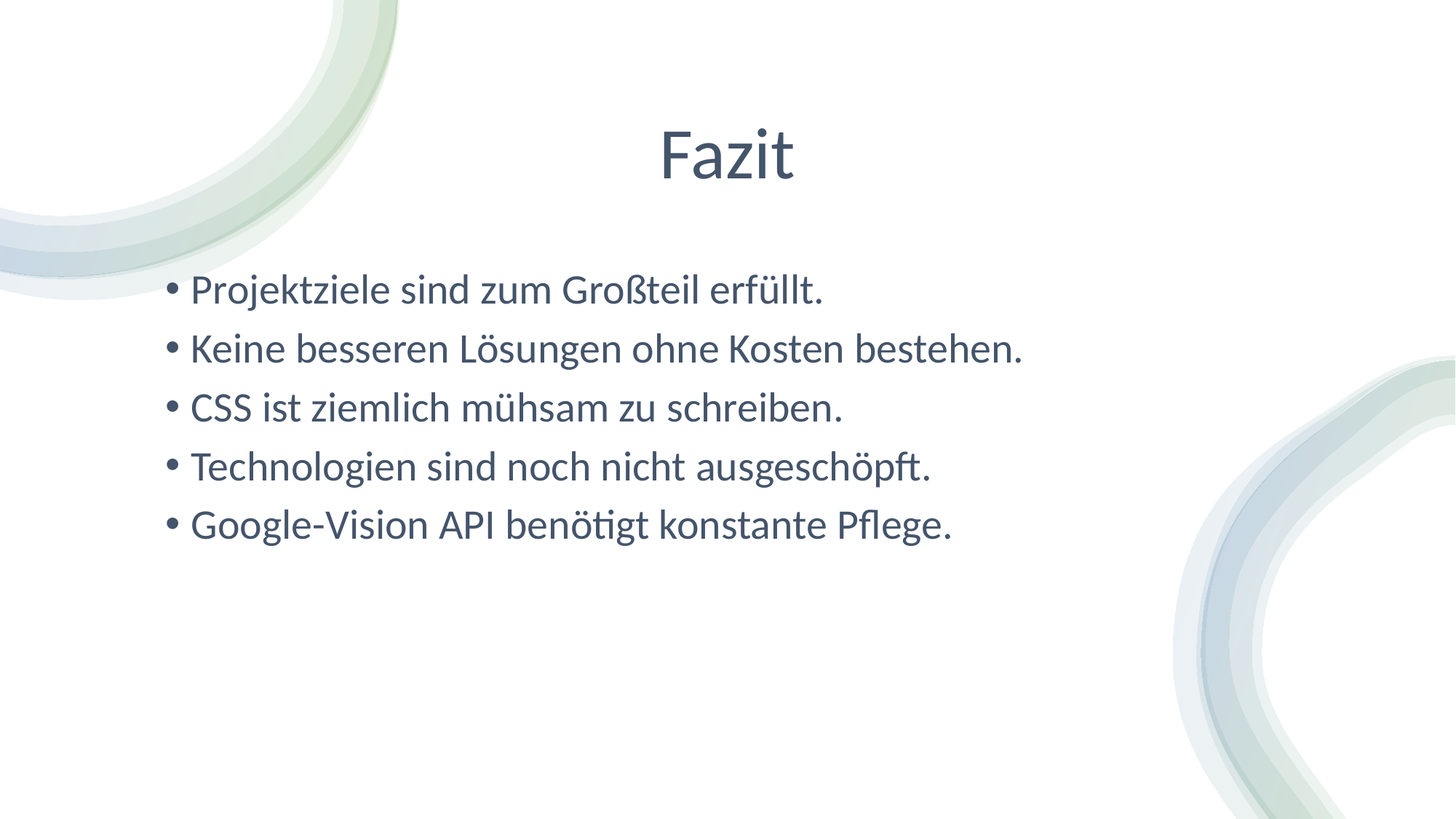

# Fazit
Projektziele sind zum Großteil erfüllt.
Keine besseren Lösungen ohne Kosten bestehen.
CSS ist ziemlich mühsam zu schreiben.
Technologien sind noch nicht ausgeschöpft.
Google-Vision API benötigt konstante Pflege.